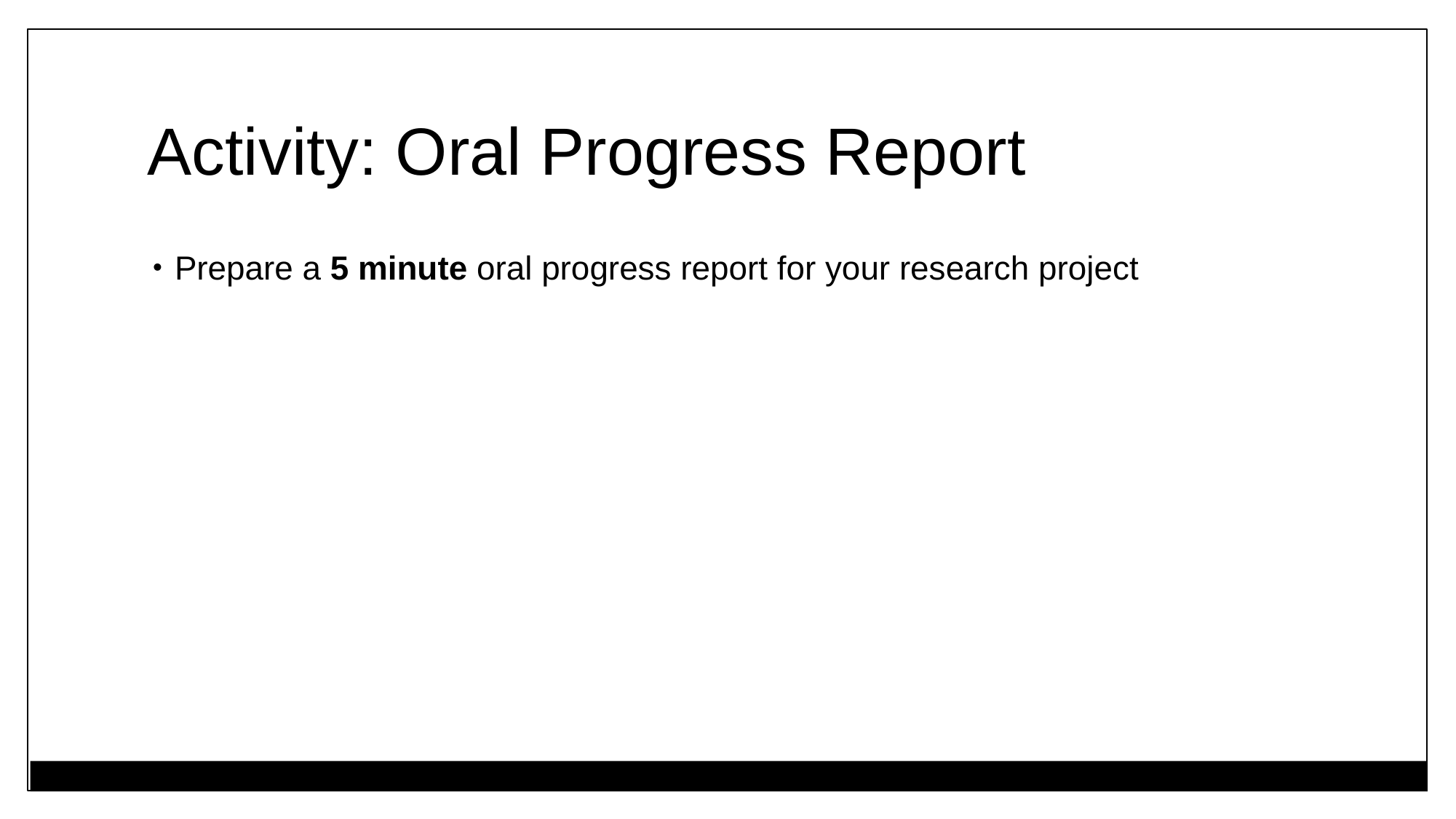

# Activity: Oral Progress Report
Prepare a 5 minute oral progress report for your research project